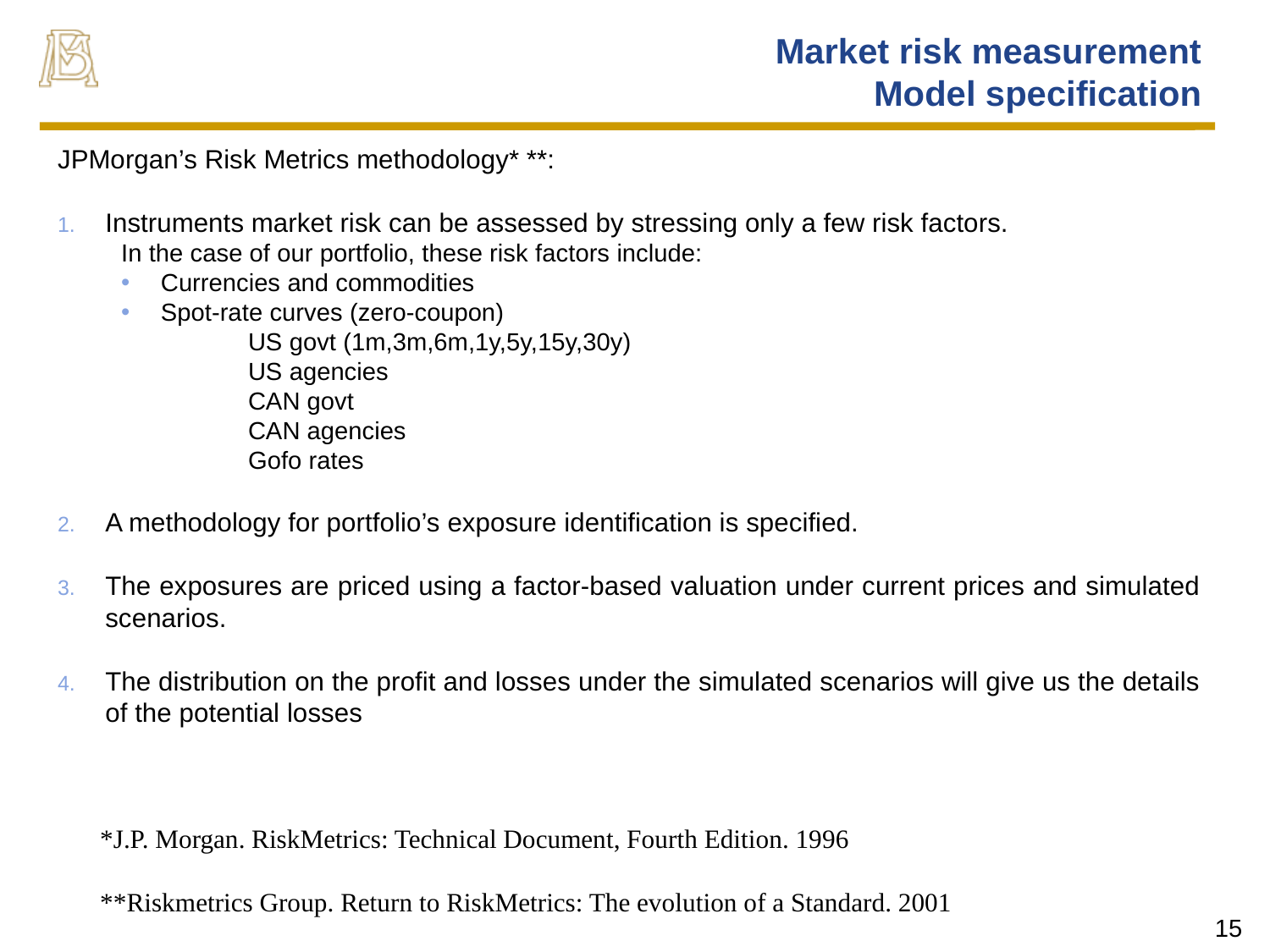

# Market risk measurement Model specification
JPMorgan’s Risk Metrics methodology* **:

Instruments market risk can be assessed by stressing only a few risk factors.
In the case of our portfolio, these risk factors include:
Currencies and commodities
Spot-rate curves (zero-coupon)
	US govt (1m,3m,6m,1y,5y,15y,30y)
	US agencies
	CAN govt
	CAN agencies
	Gofo rates

A methodology for portfolio’s exposure identification is specified.

The exposures are priced using a factor-based valuation under current prices and simulated scenarios.

The distribution on the profit and losses under the simulated scenarios will give us the details of the potential losses
*J.P. Morgan. RiskMetrics: Technical Document, Fourth Edition. 1996

**Riskmetrics Group. Return to RiskMetrics: The evolution of a Standard. 2001
15